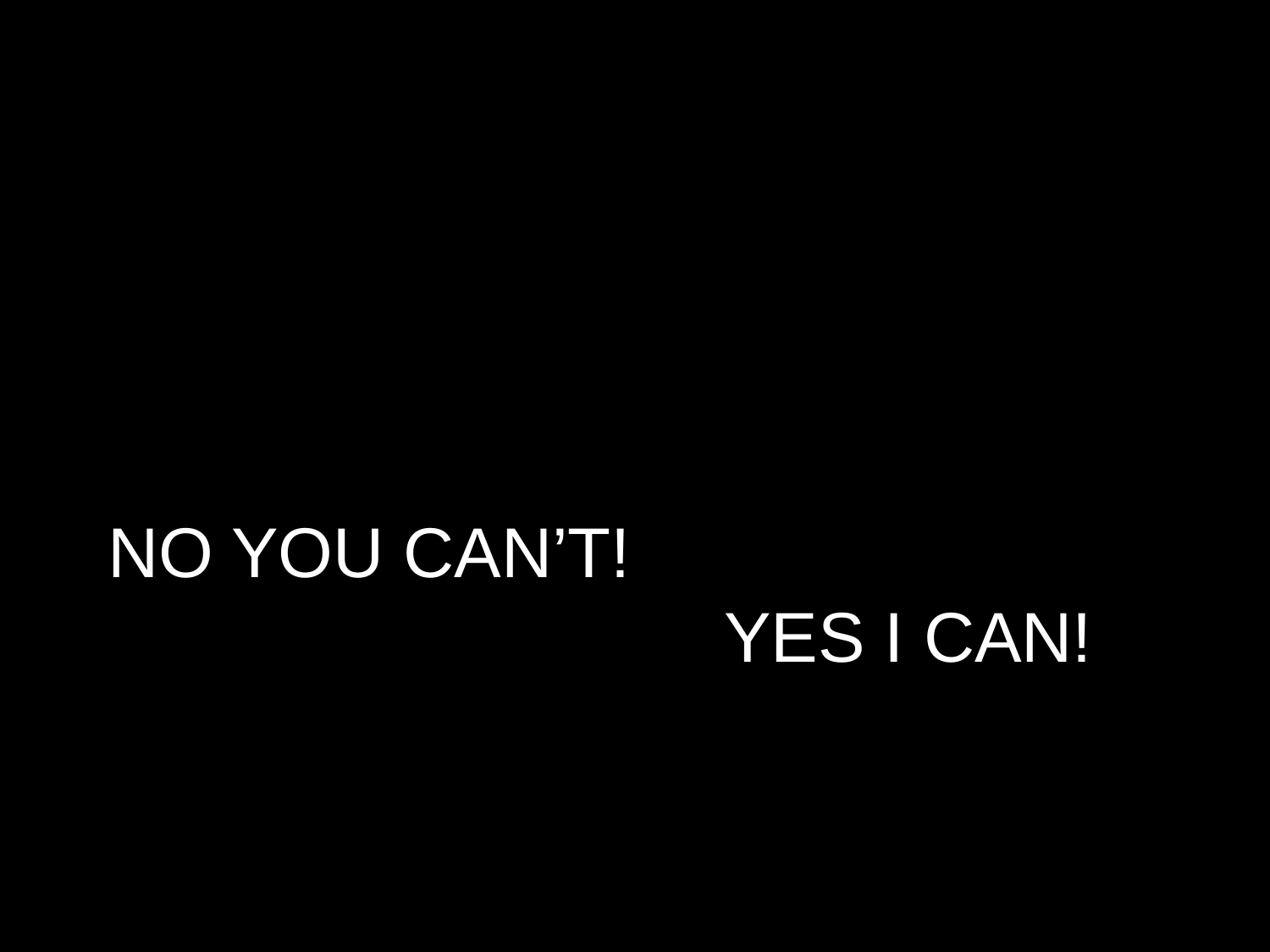

# NO YOU CAN’T!                                                        YES I CAN!